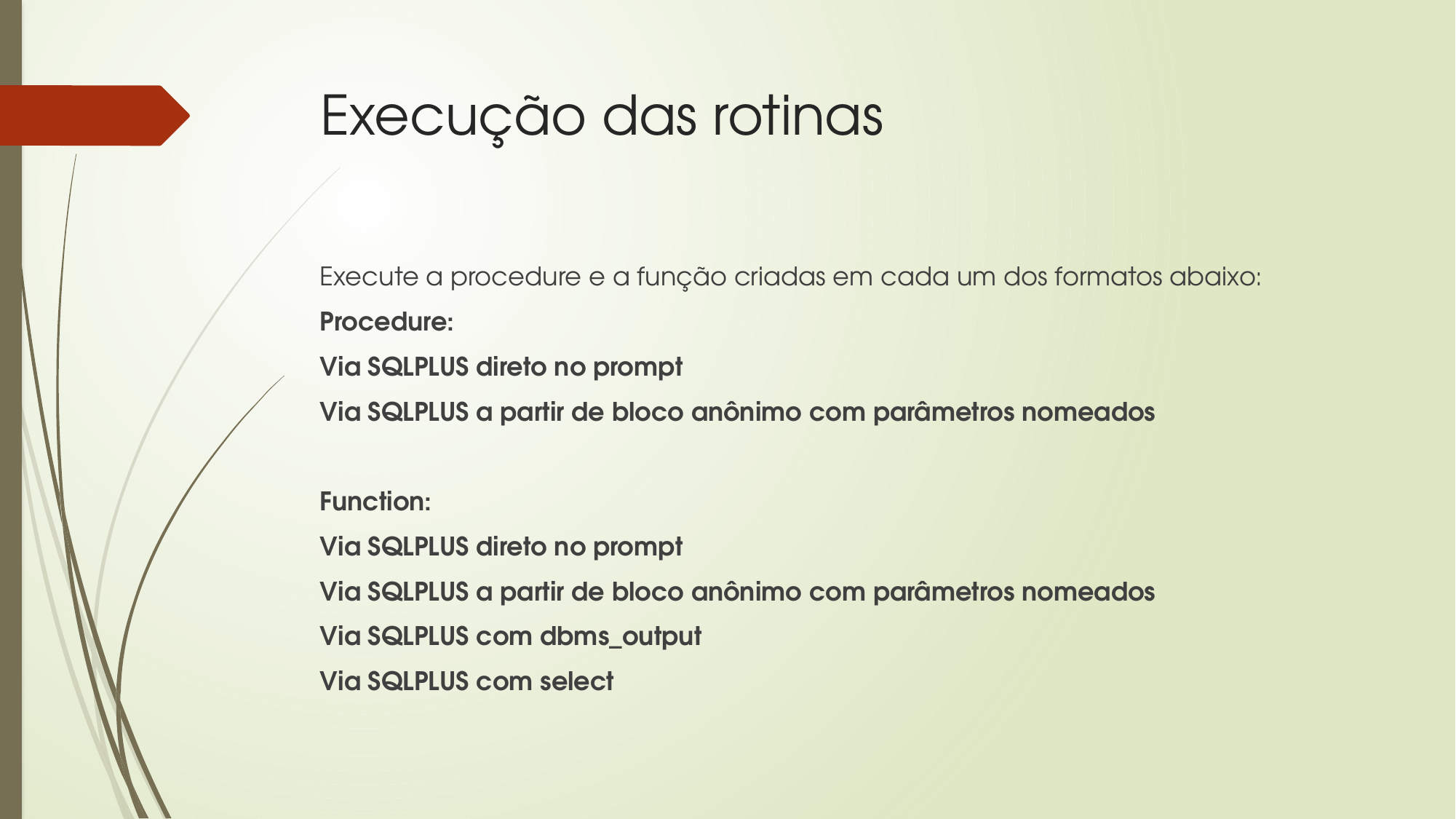

# Execução das rotinas
Execute a procedure e a função criadas em cada um dos formatos abaixo:
Procedure:
Via SQLPLUS direto no prompt
Via SQLPLUS a partir de bloco anônimo com parâmetros nomeados

Function:
Via SQLPLUS direto no prompt
Via SQLPLUS a partir de bloco anônimo com parâmetros nomeados
Via SQLPLUS com dbms_output
Via SQLPLUS com select